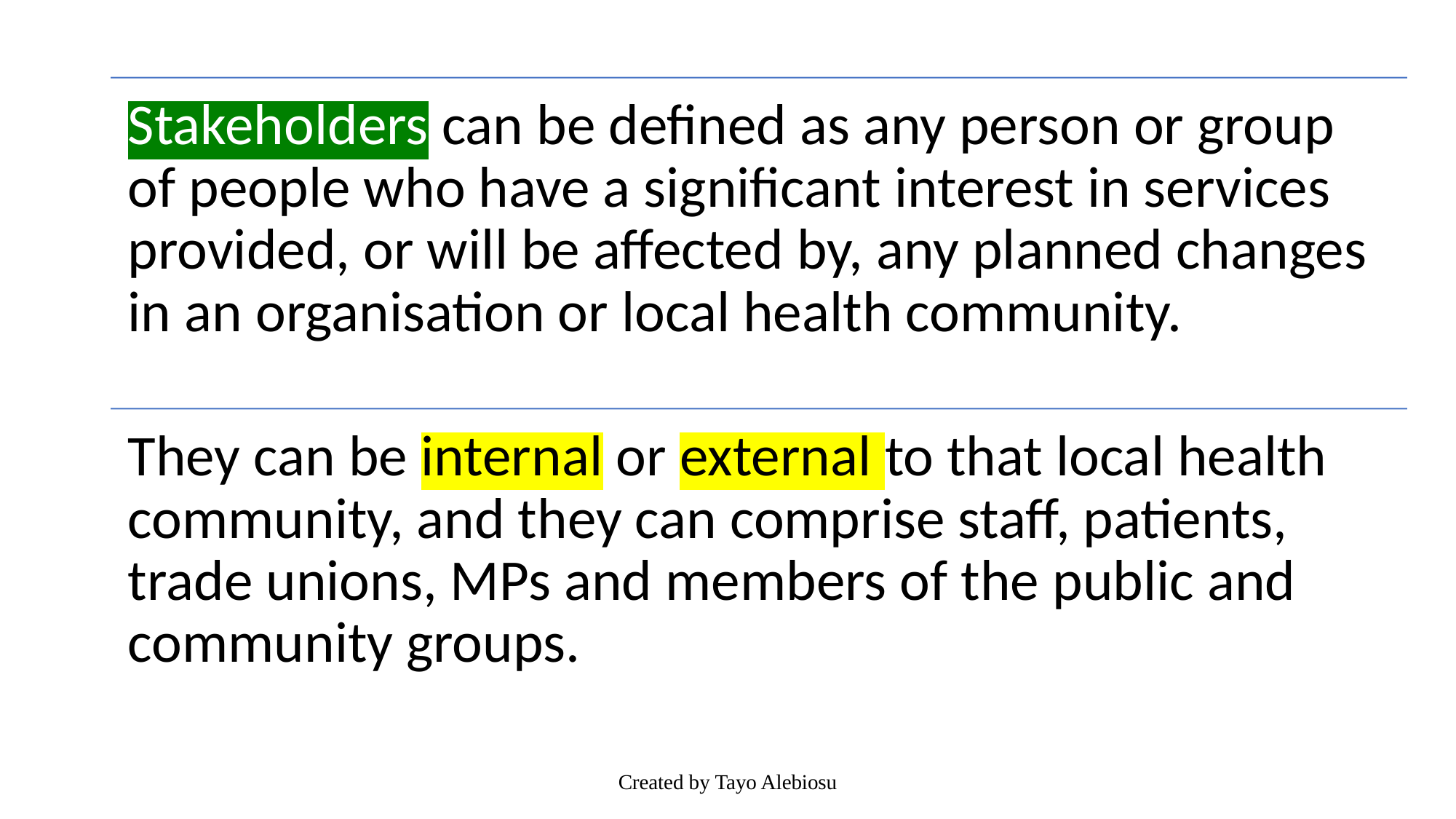

Stakeholders can be defined as any person or group of people who have a significant interest in services provided, or will be affected by, any planned changes in an organisation or local health community.
They can be internal or external to that local health community, and they can comprise staff, patients, trade unions, MPs and members of the public and community groups.
Created by Tayo Alebiosu